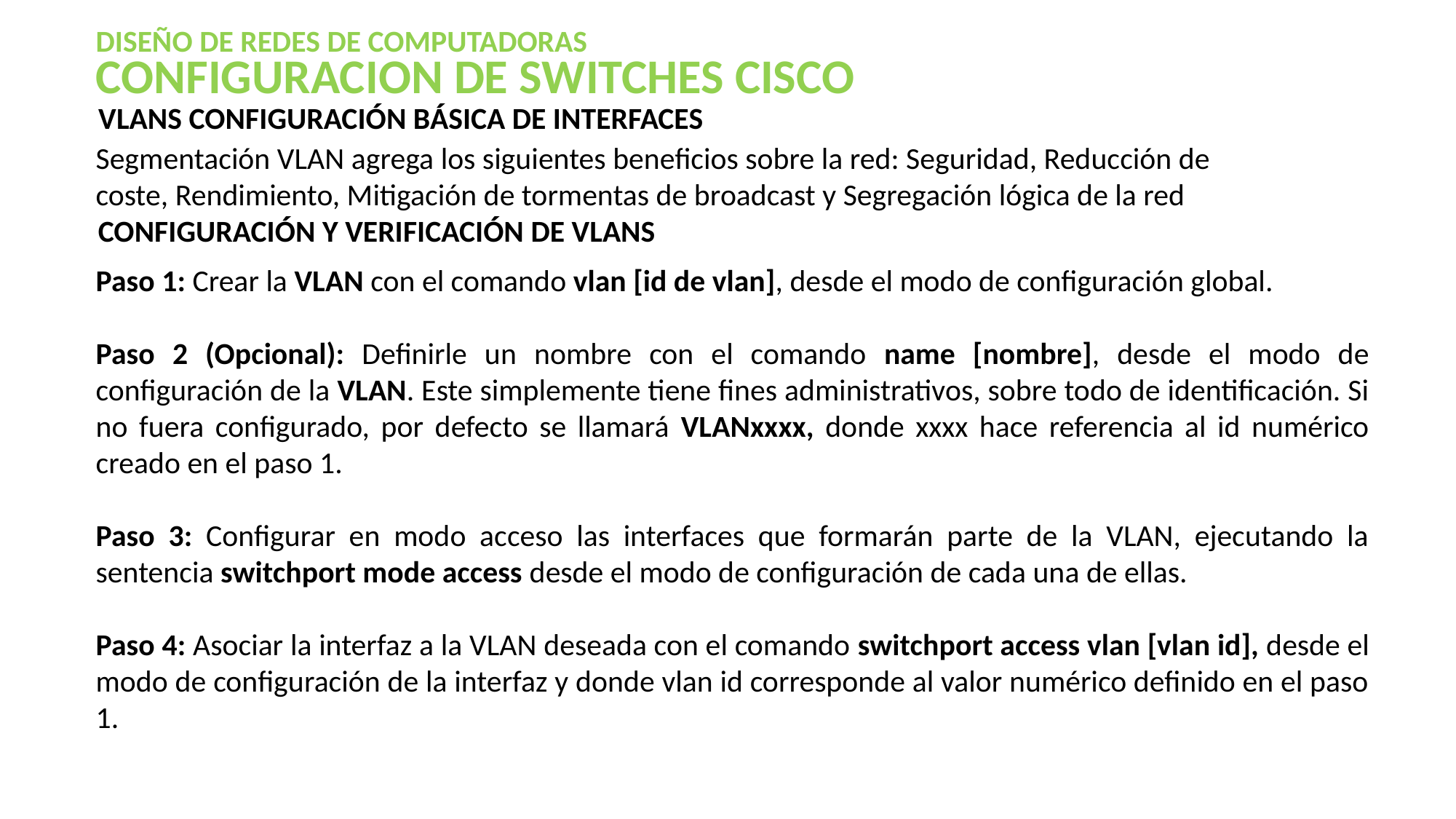

DISEÑO DE REDES DE COMPUTADORAS
CONFIGURACION DE SWITCHES CISCO
VLANS CONFIGURACIÓN BÁSICA DE INTERFACES
Segmentación VLAN agrega los siguientes beneficios sobre la red: Seguridad, Reducción de coste, Rendimiento, Mitigación de tormentas de broadcast y Segregación lógica de la red
CONFIGURACIÓN Y VERIFICACIÓN DE VLANS
Paso 1: Crear la VLAN con el comando vlan [id de vlan], desde el modo de configuración global.

Paso 2 (Opcional): Definirle un nombre con el comando name [nombre], desde el modo de configuración de la VLAN. Este simplemente tiene fines administrativos, sobre todo de identificación. Si no fuera configurado, por defecto se llamará VLANxxxx, donde xxxx hace referencia al id numérico creado en el paso 1.

Paso 3: Configurar en modo acceso las interfaces que formarán parte de la VLAN, ejecutando la sentencia switchport mode access desde el modo de configuración de cada una de ellas.

Paso 4: Asociar la interfaz a la VLAN deseada con el comando switchport access vlan [vlan id], desde el modo de configuración de la interfaz y donde vlan id corresponde al valor numérico definido en el paso 1.